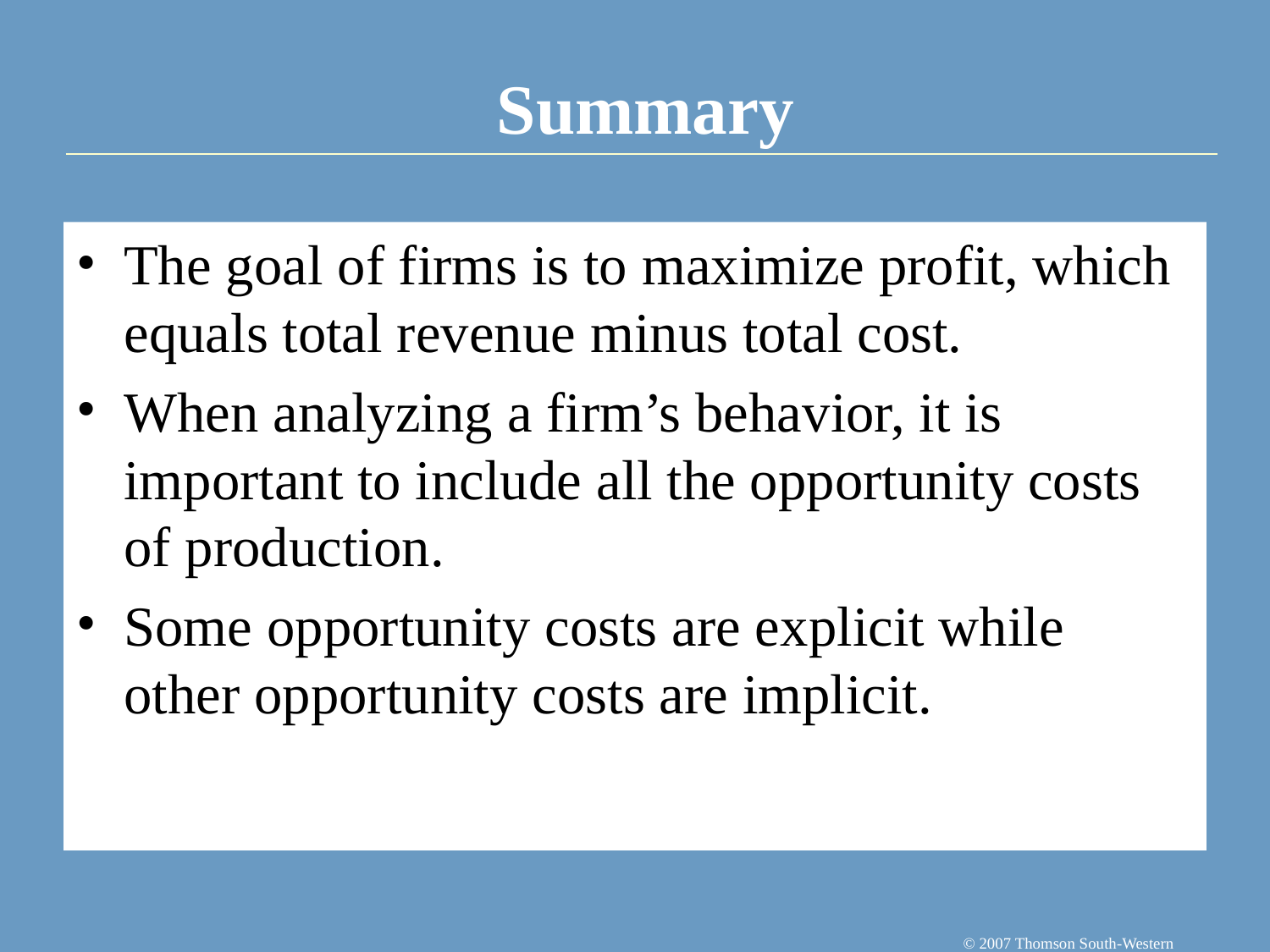

The goal of firms is to maximize profit, which equals total revenue minus total cost.
When analyzing a firm’s behavior, it is important to include all the opportunity costs of production.
Some opportunity costs are explicit while other opportunity costs are implicit.